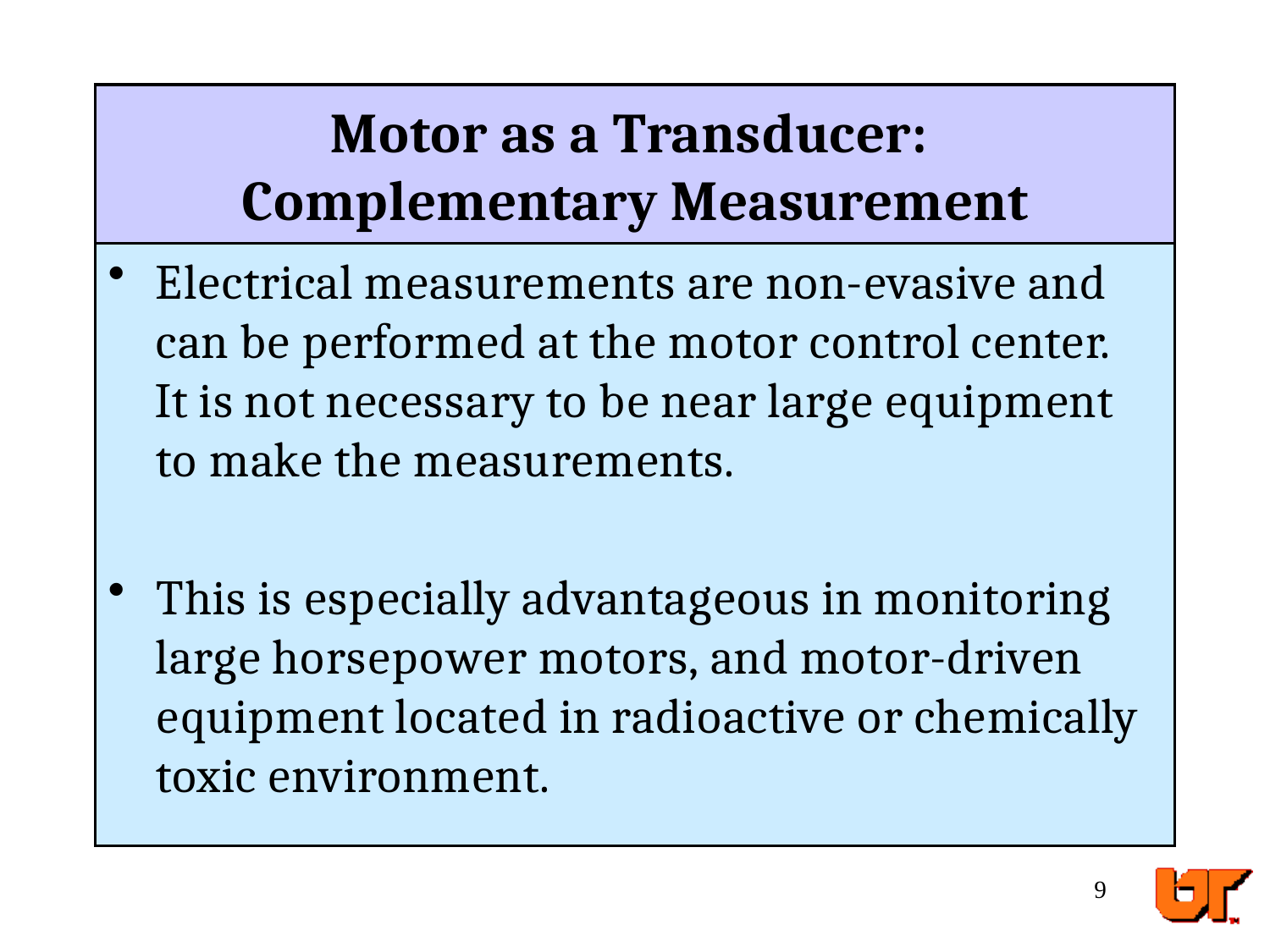

# Motor as a Transducer: Complementary Measurement
Electrical measurements are non-evasive and can be performed at the motor control center.  It is not necessary to be near large equipment to make the measurements.

This is especially advantageous in monitoring large horsepower motors, and motor-driven equipment located in radioactive or chemically toxic environment.

9